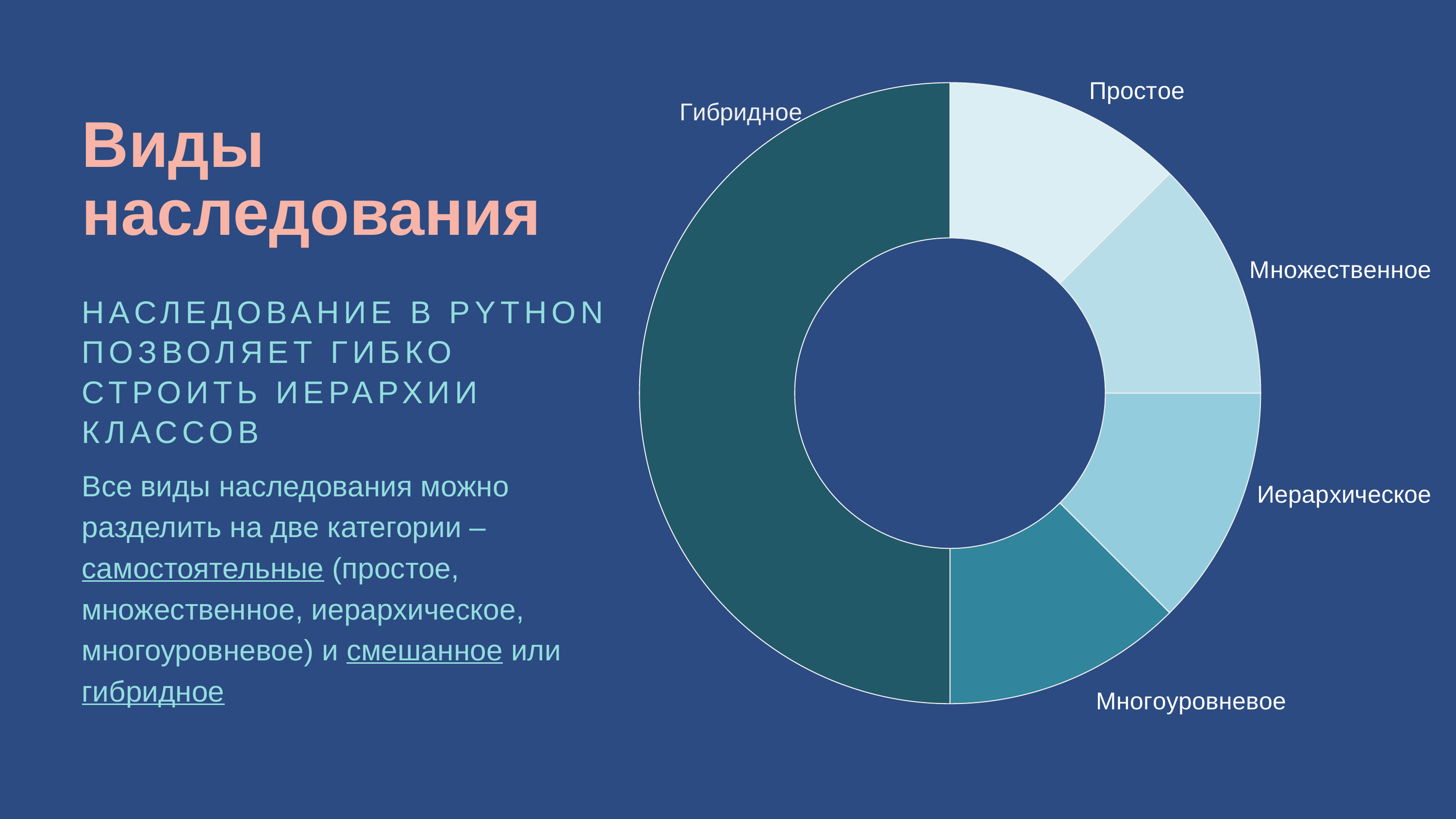

### Chart

| Category | Столбец1 |
|---|---|
| Простое | 1.0 |
| Множественное | 1.0 |
| Многоуровневое | 1.0 |
| Иерархическое | 1.0 |
| Гибридное | 4.0 |
Виды наследования
НАСЛЕДОВАНИЕ В PYTHON ПОЗВОЛЯЕТ ГИБКО СТРОИТЬ ИЕРАРХИИ КЛАССОВ
Все виды наследования можно разделить на две категории – самостоятельные (простое, множественное, иерархическое, многоуровневое) и смешанное или гибридное